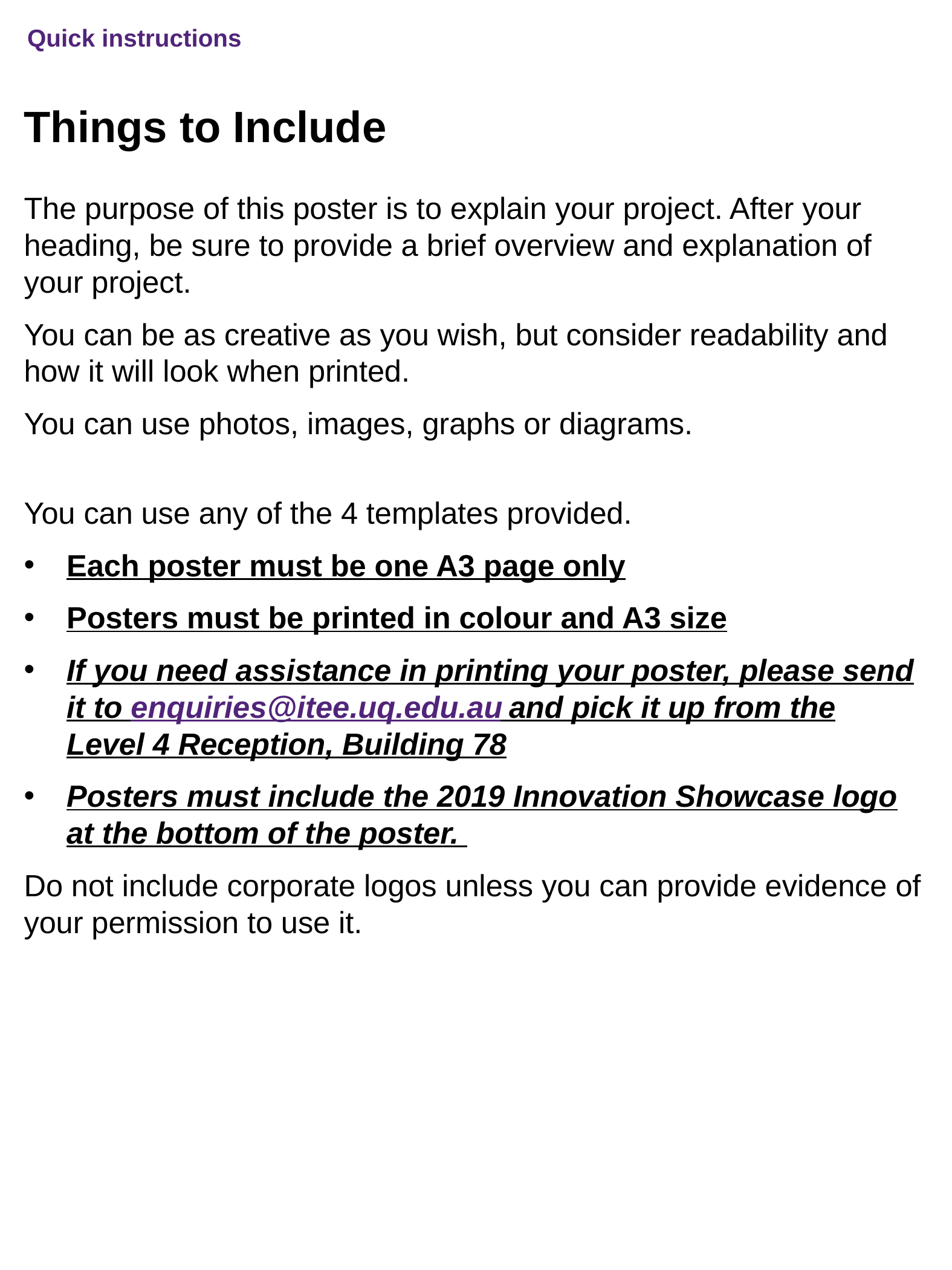

# Quick instructions
Things to Include
The purpose of this poster is to explain your project. After your heading, be sure to provide a brief overview and explanation of your project.
You can be as creative as you wish, but consider readability and how it will look when printed.
You can use photos, images, graphs or diagrams.
You can use any of the 4 templates provided.
Each poster must be one A3 page only
Posters must be printed in colour and A3 size
If you need assistance in printing your poster, please send it to enquiries@itee.uq.edu.au and pick it up from the Level 4 Reception, Building 78
Posters must include the 2019 Innovation Showcase logo at the bottom of the poster.
Do not include corporate logos unless you can provide evidence of your permission to use it.
CRICOS Provider Number 00025B